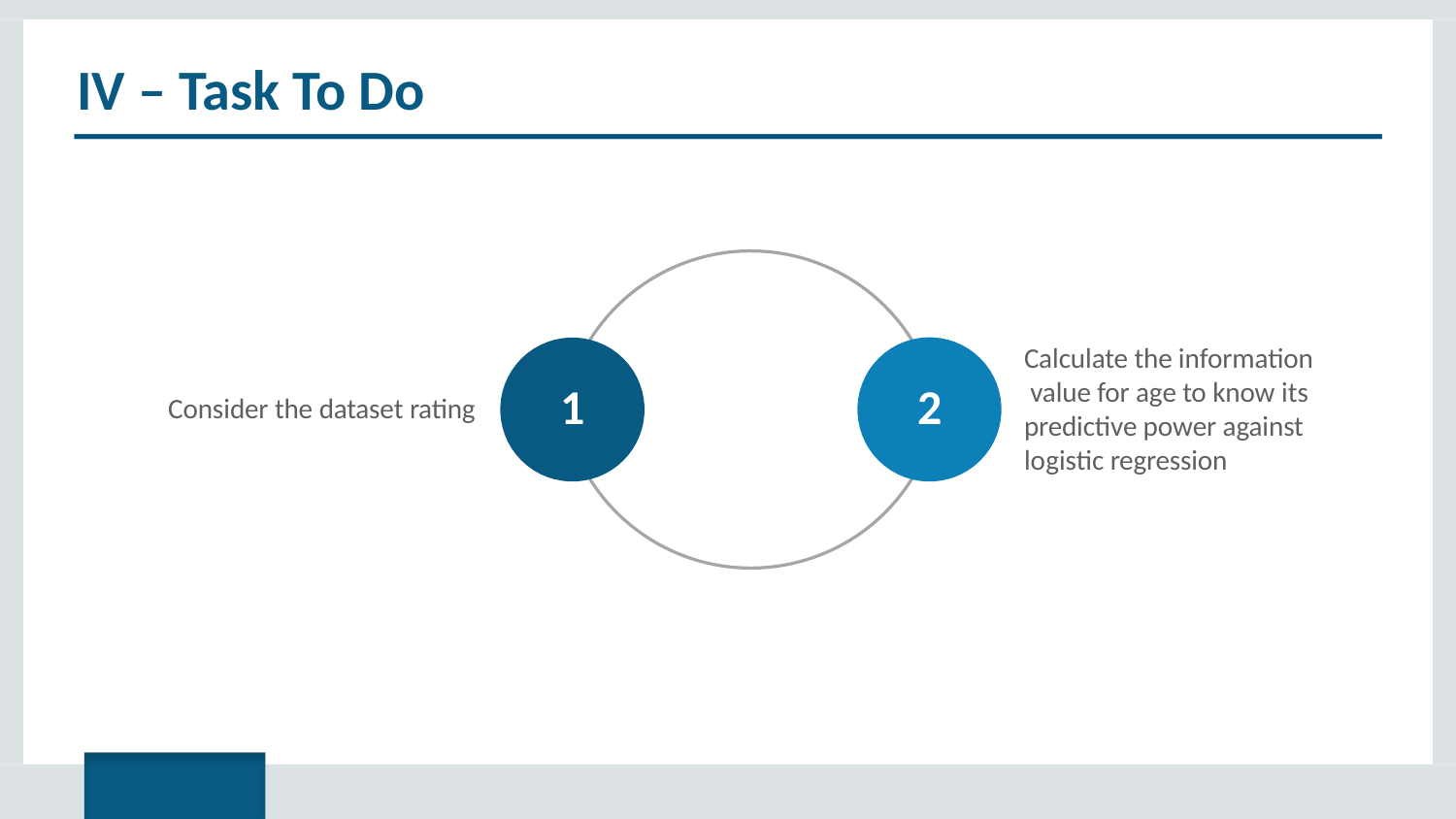

# IV – Task To Do

Calculate the information  value for age to know its  predictive power against  logistic regression

1
2

Consider the dataset rating